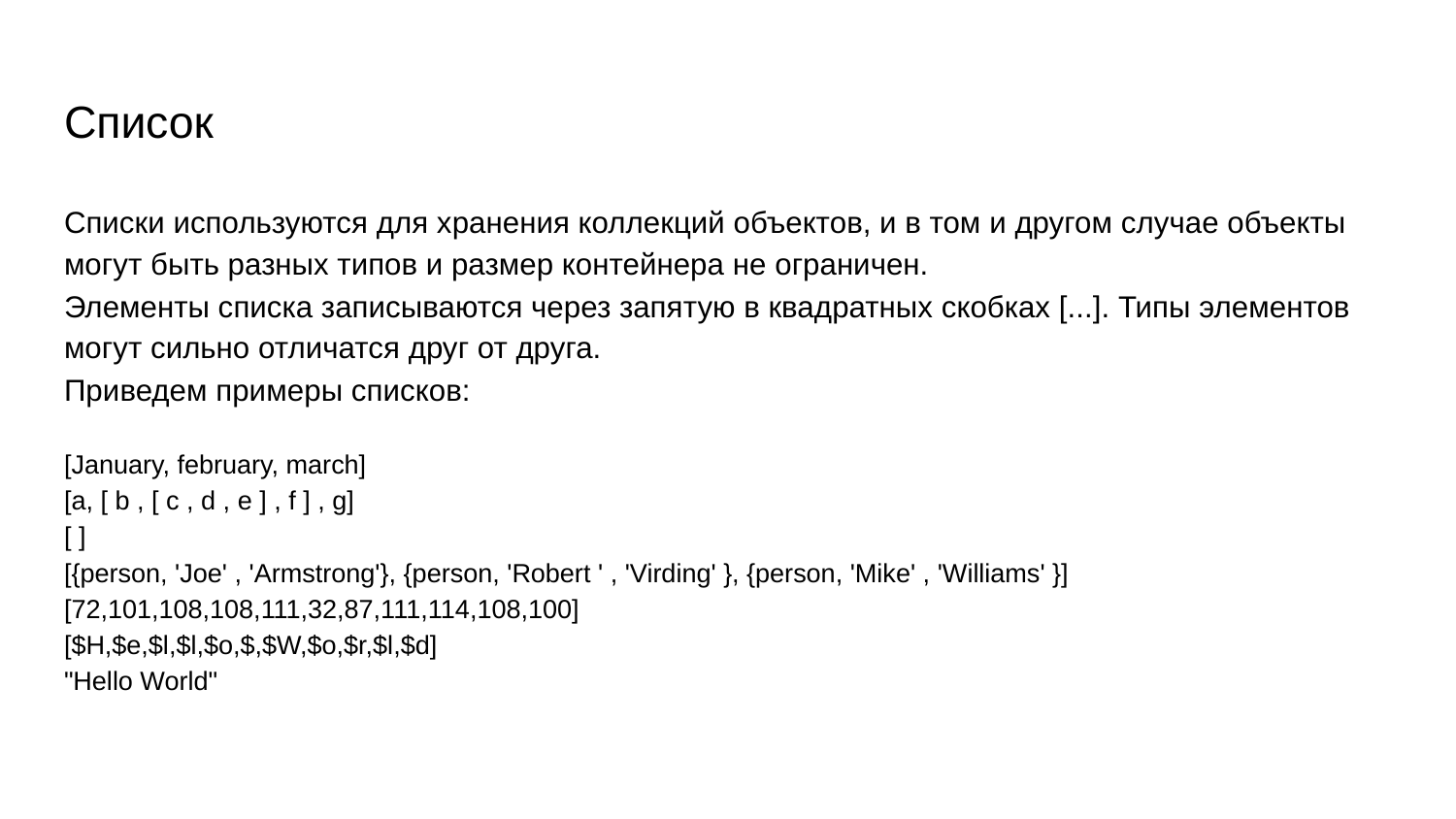

# Список

Списки используются для хранения коллекций объектов, и в том и другом случае объекты могут быть разных типов и размер контейнера не ограничен.
Элементы списка записываются через запятую в квадратных скобках [...]. Типы элементов могут сильно отличатся друг от друга.
При­ведем примеры списков:
[January, february, march]
[a, [ b , [ c , d , e ] , f ] , g]
[ ]
[{person, 'Joe' , 'Armstrong'}, {person, 'Robert ' , 'Virding' }, {person, 'Mike' , 'Williams' }]
[72,101,108,108,111,32,87,111,114,108,100]
[$H,$e,$l,$l,$o,$,$W,$o,$r,$l,$d]
"Hello World"